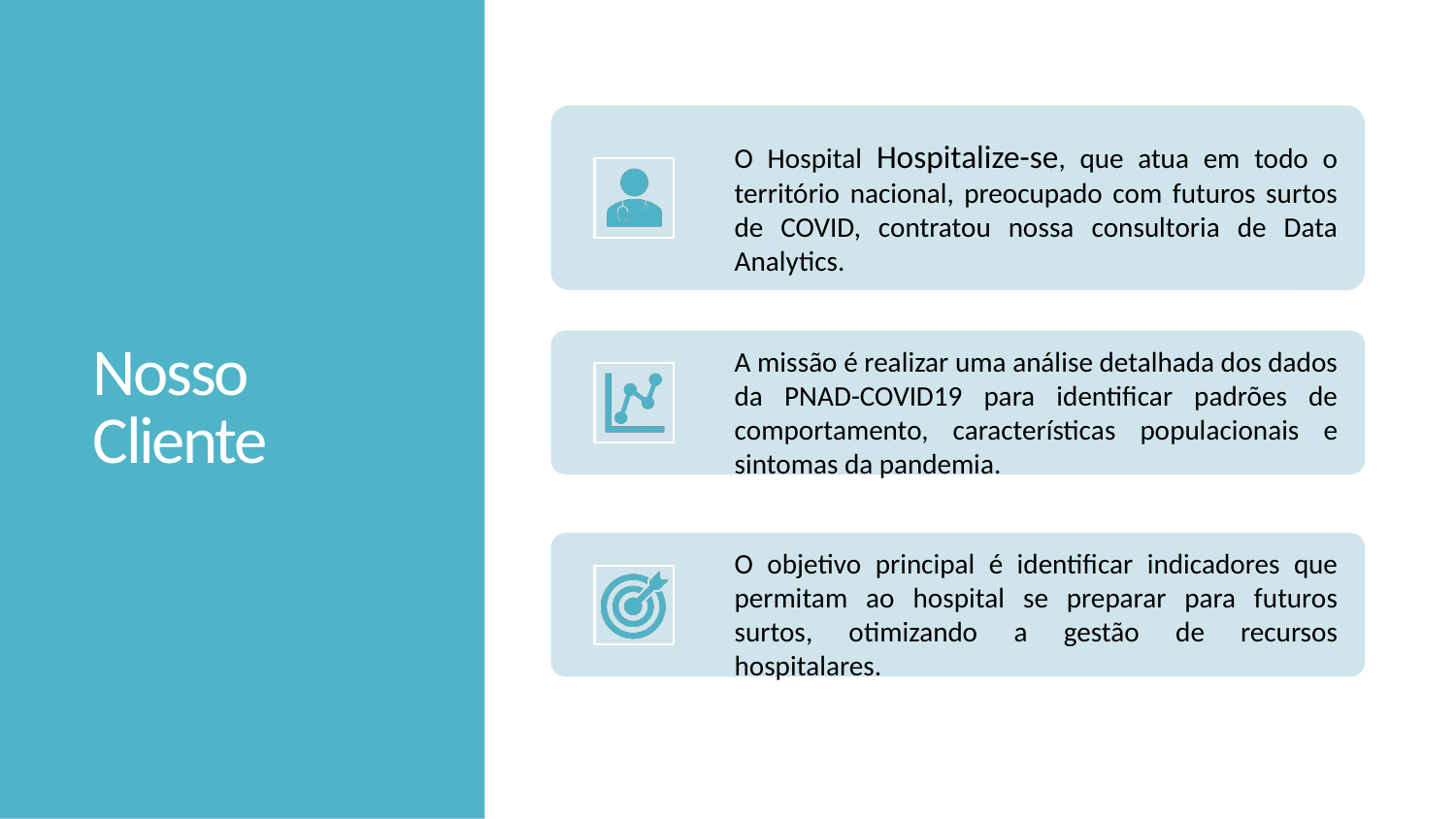

O Hospital Hospitalize-se, que atua em todo o território nacional, preocupado com futuros surtos de COVID, contratou nossa consultoria de Data Analytics.
A missão é realizar uma análise detalhada dos dados da PNAD-COVID19 para identificar padrões de comportamento, características populacionais e sintomas da pandemia.
O objetivo principal é identificar indicadores que permitam ao hospital se preparar para futuros surtos, otimizando a gestão de recursos hospitalares.
# Nosso Cliente